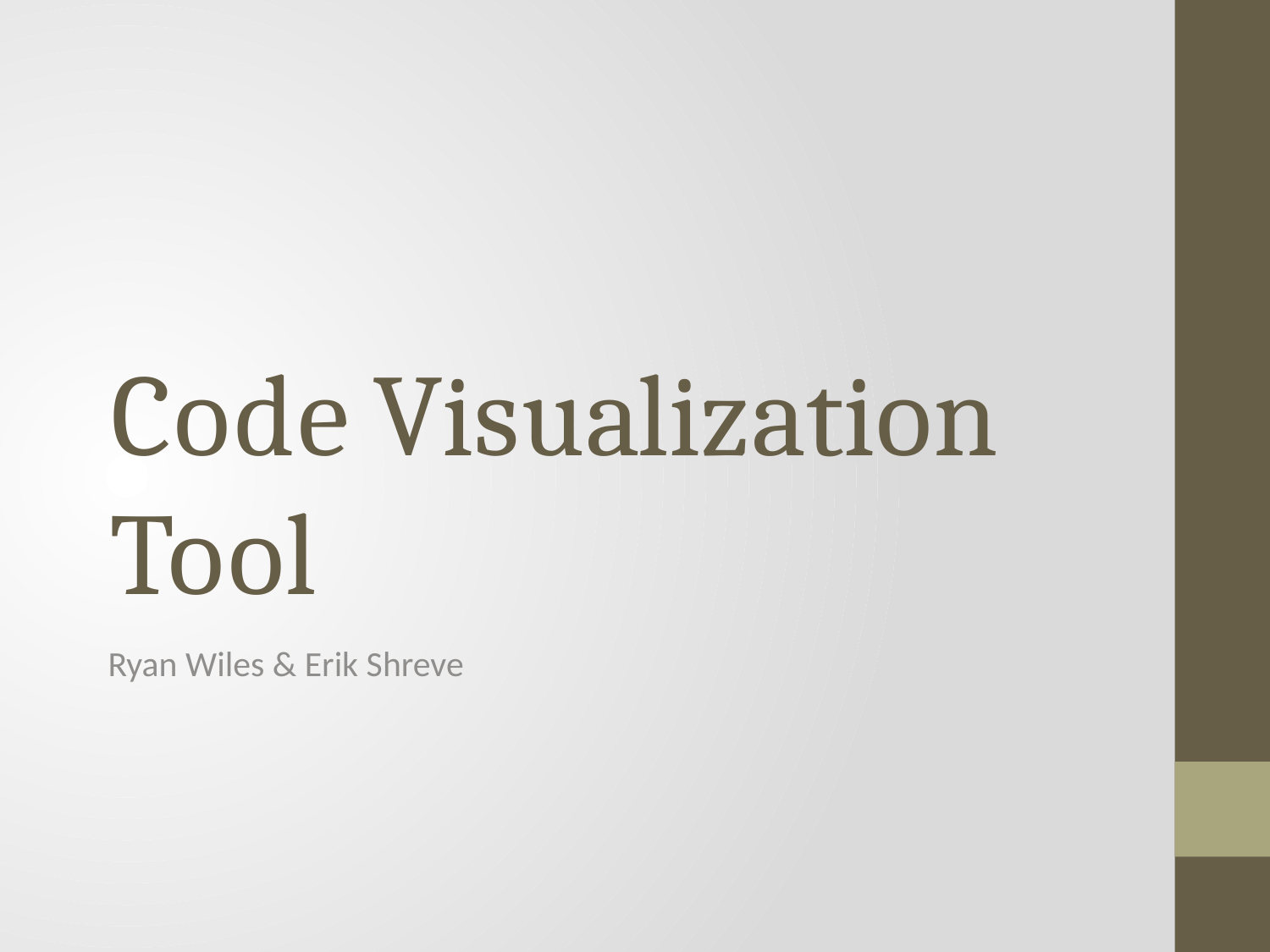

# Code Visualization Tool
Ryan Wiles & Erik Shreve